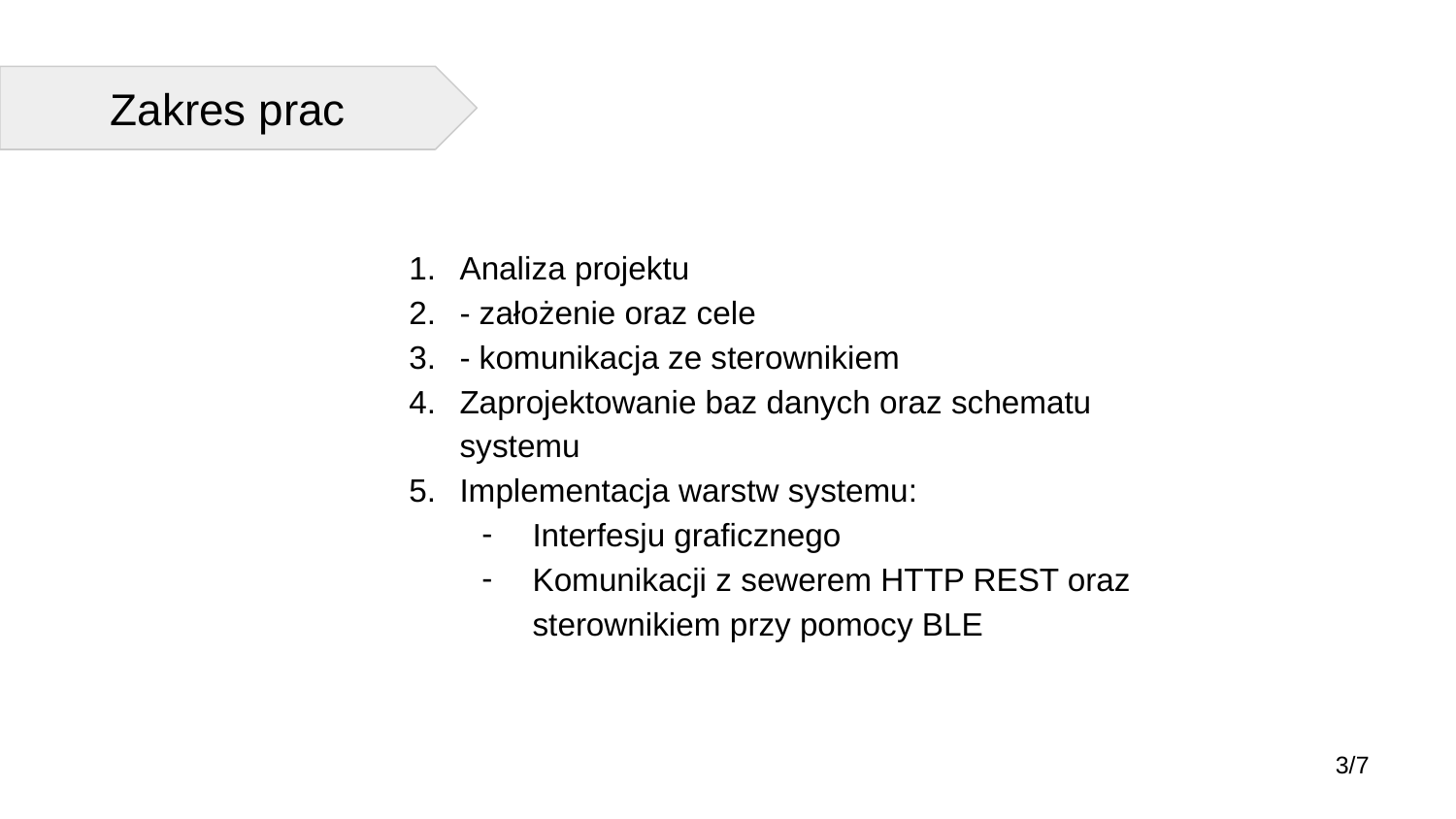

Zakres prac
Analiza projektu
- założenie oraz cele
- komunikacja ze sterownikiem
Zaprojektowanie baz danych oraz schematu systemu
Implementacja warstw systemu:
Interfesju graficznego
Komunikacji z sewerem HTTP REST oraz sterownikiem przy pomocy BLE
3/7